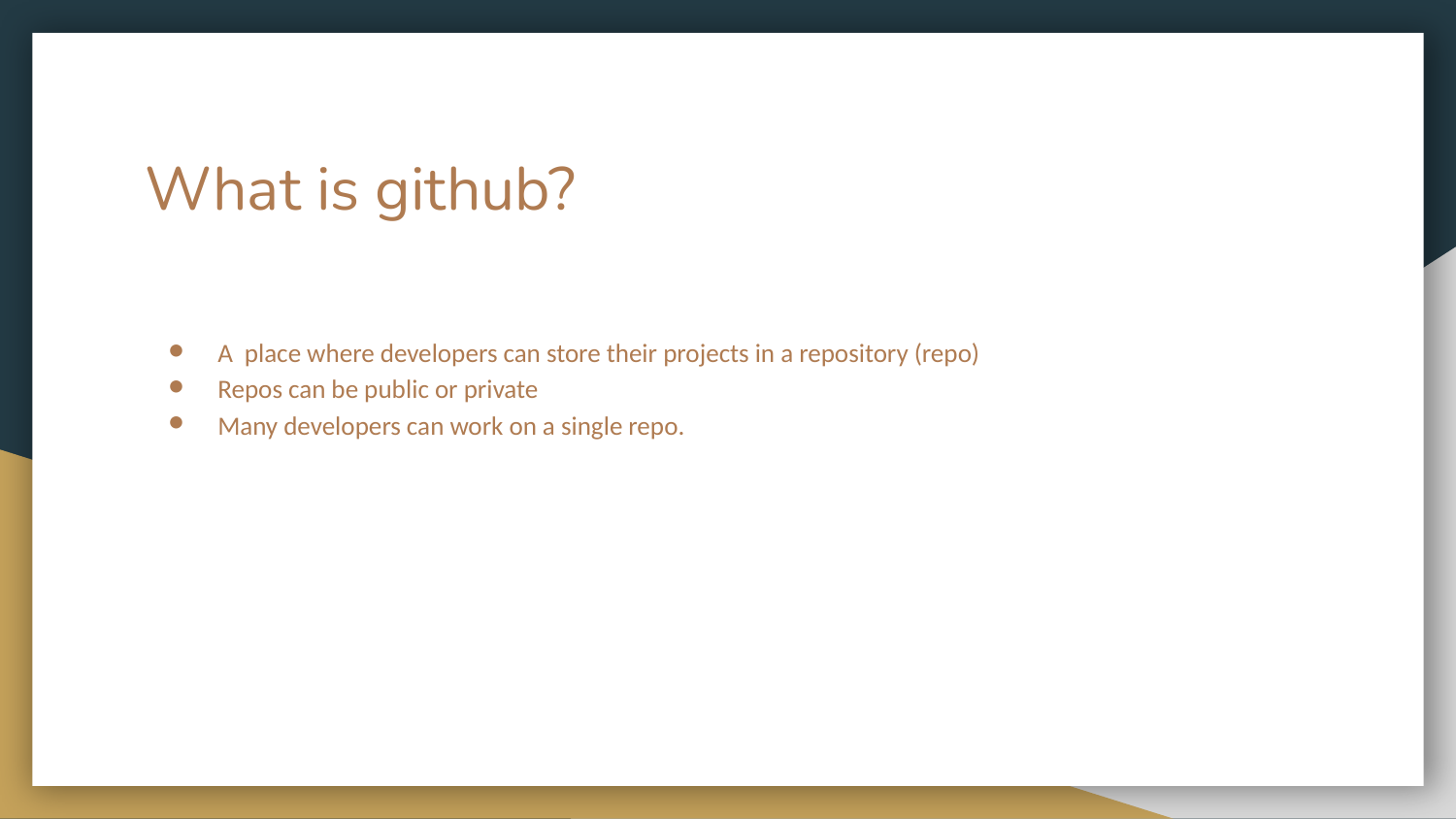

# What is github?
A  place where developers can store their projects in a repository (repo)
Repos can be public or private
Many developers can work on a single repo.